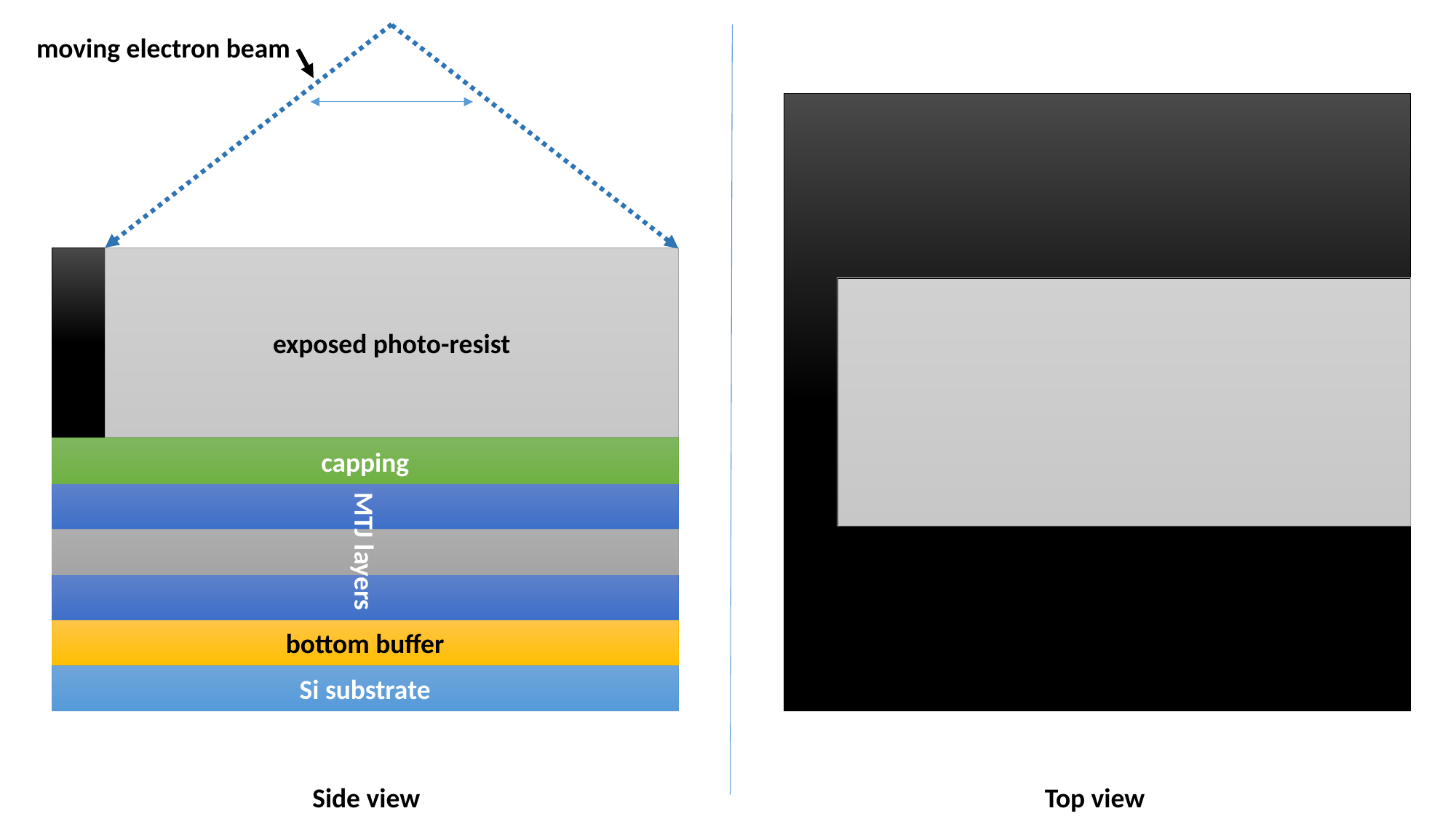

moving electron beam

exposed photo-resist

capping

MTJ layers

bottom buffer
Si substrate
Side view
Top view